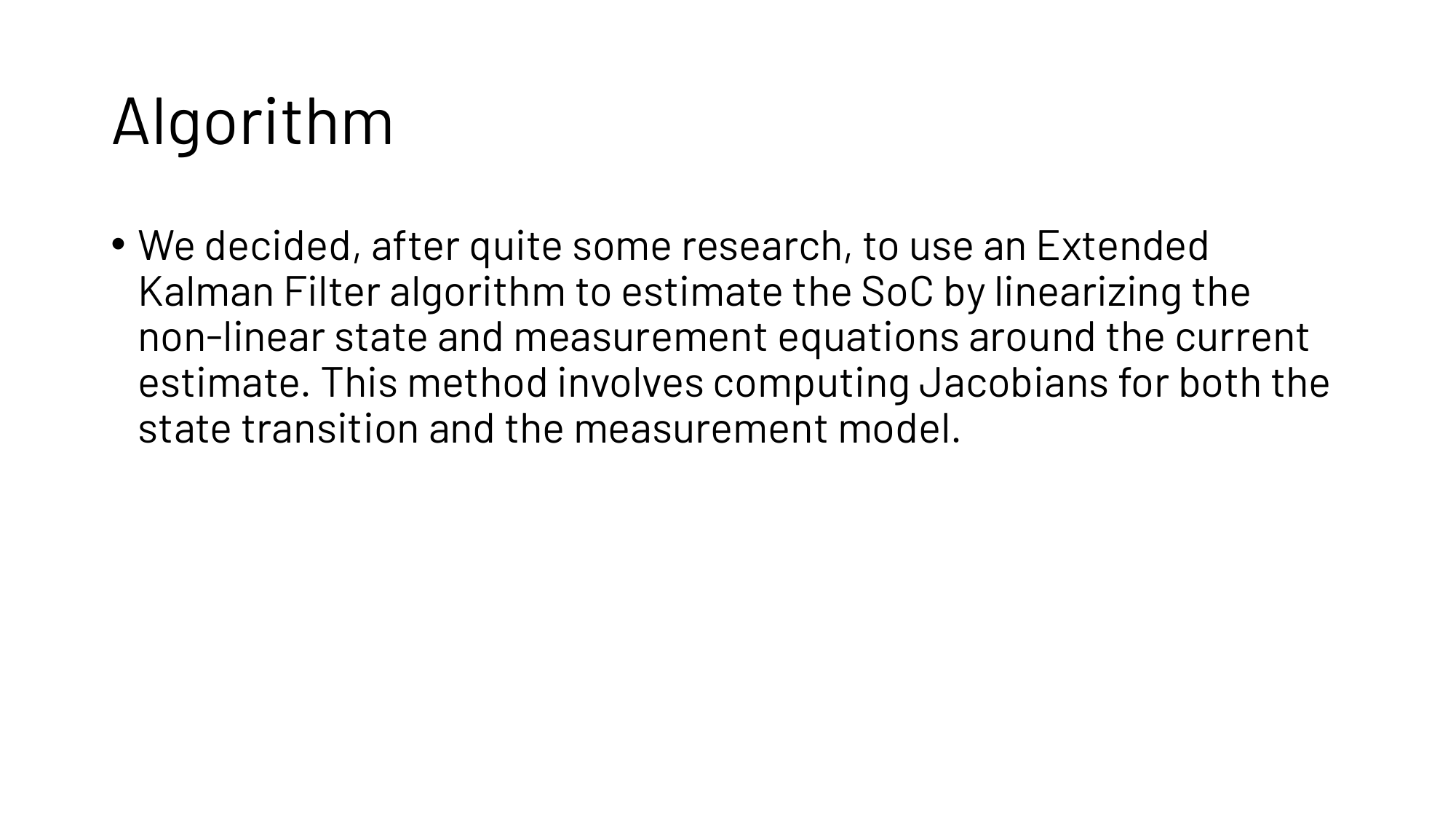

# Algorithm
We decided, after quite some research, to use an Extended Kalman Filter algorithm to estimate the SoC by linearizing the non-linear state and measurement equations around the current estimate. This method involves computing Jacobians for both the state transition and the measurement model.